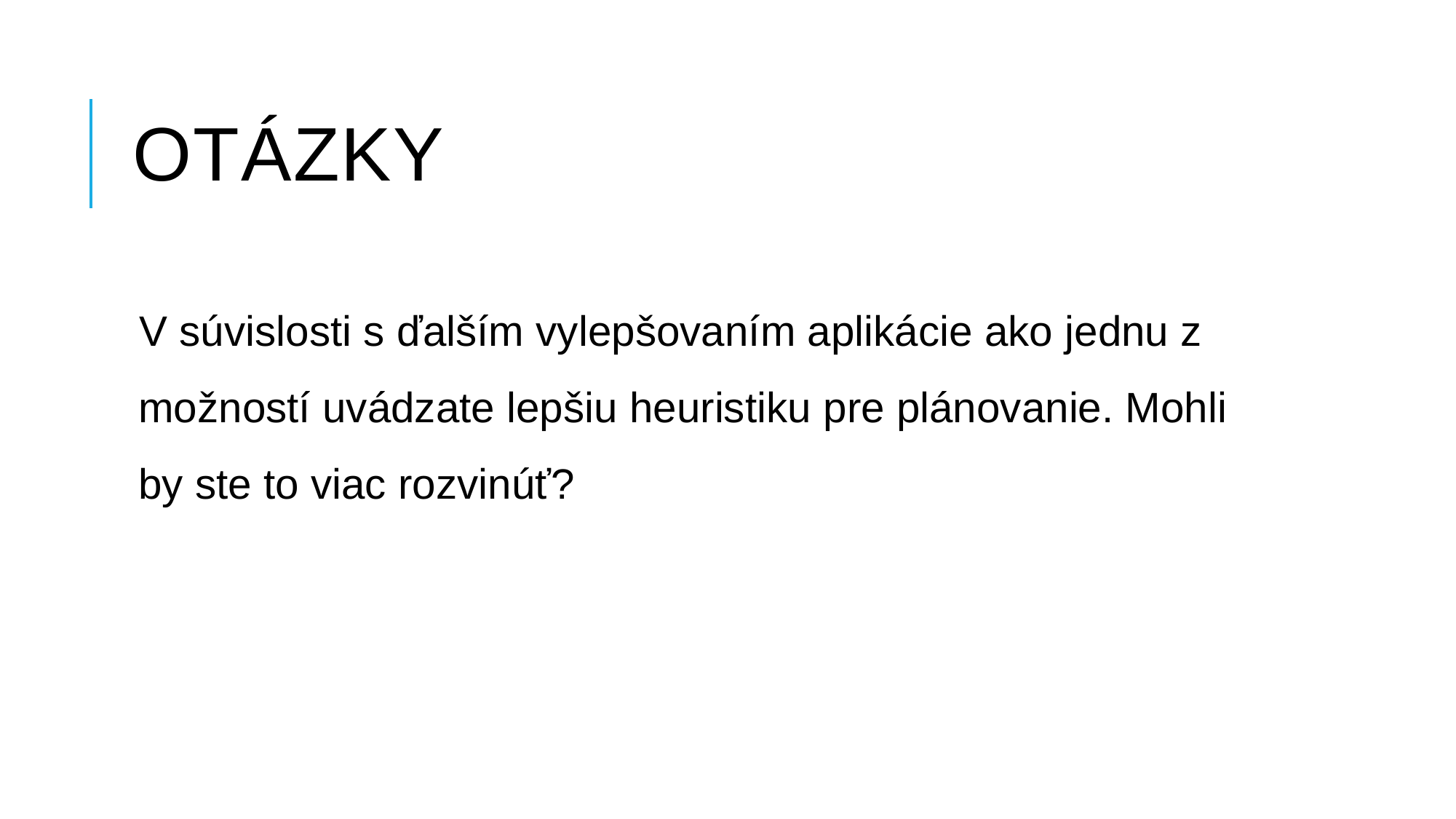

# Otázky
V súvislosti s ďalším vylepšovaním aplikácie ako jednu z možností uvádzate lepšiu heuristiku pre plánovanie. Mohli by ste to viac rozvinúť?